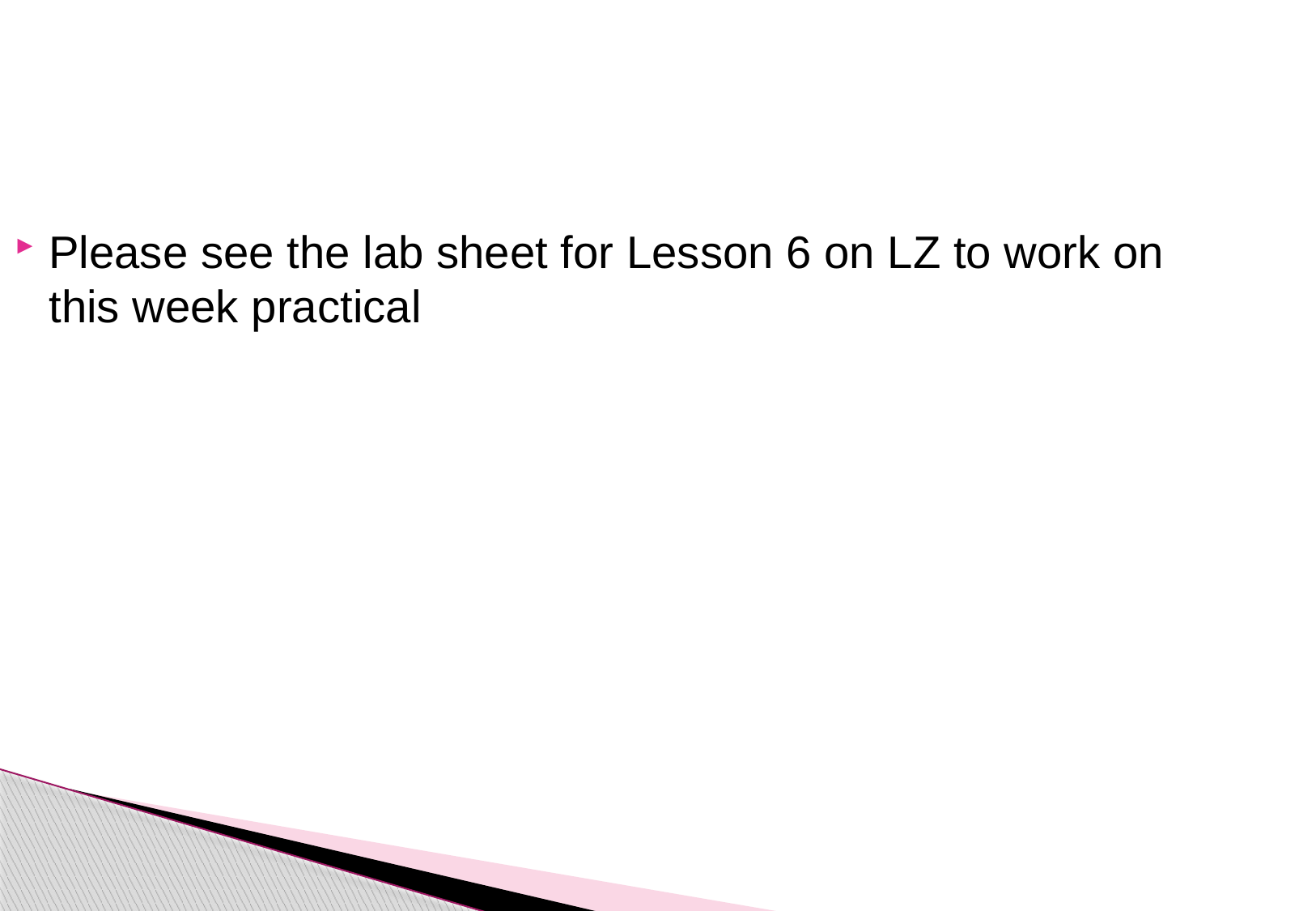

#
Please see the lab sheet for Lesson 6 on LZ to work on this week practical